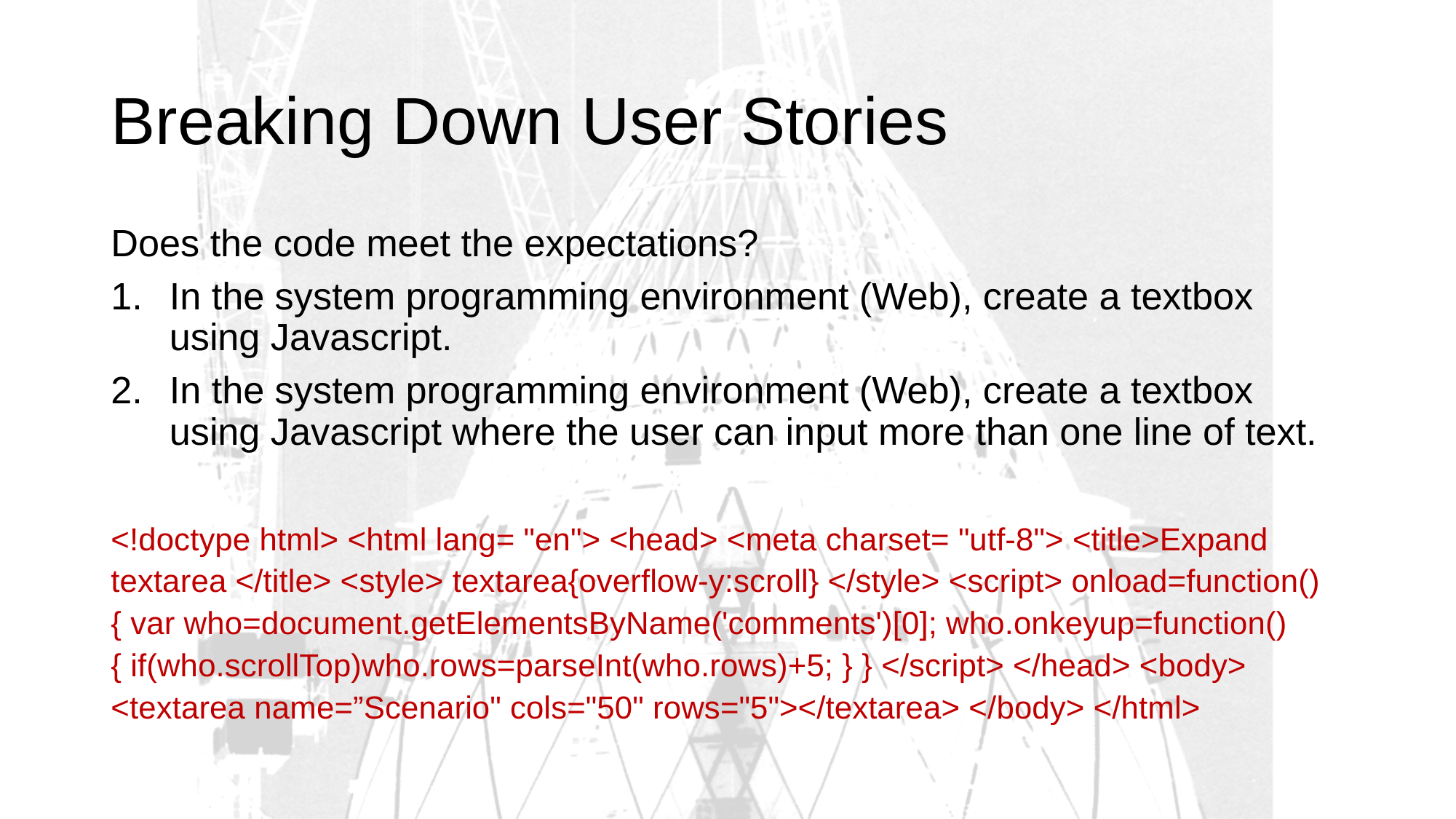

# Breaking Down User Stories
Does the code meet the expectations?
In the system programming environment (Web), create a textbox using Javascript.
In the system programming environment (Web), create a textbox using Javascript where the user can input more than one line of text.

<!doctype html> <html lang= "en"> <head> <meta charset= "utf-8"> <title>Expand textarea </title> <style> textarea{overflow-y:scroll} </style> <script> onload=function(){ var who=document.getElementsByName('comments')[0]; who.onkeyup=function(){ if(who.scrollTop)who.rows=parseInt(who.rows)+5; } } </script> </head> <body> <textarea name=”Scenario" cols="50" rows="5"></textarea> </body> </html>